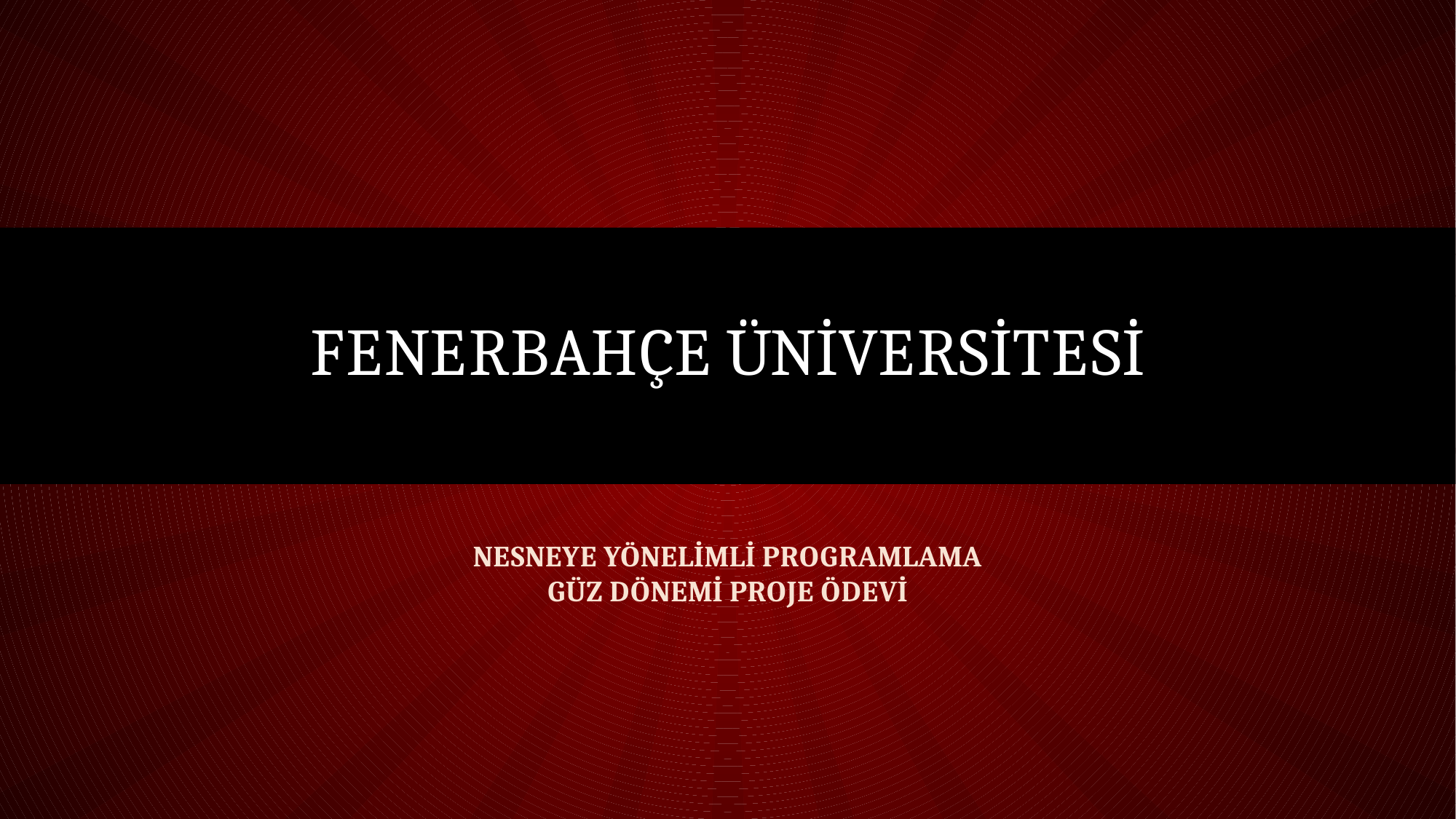

# Fenerbahçe üniversitesi

NESNEYE YÖNELİMLİ PROGRAMLAMA
 GÜZ DÖNEMİ PROJE ÖDEVİ